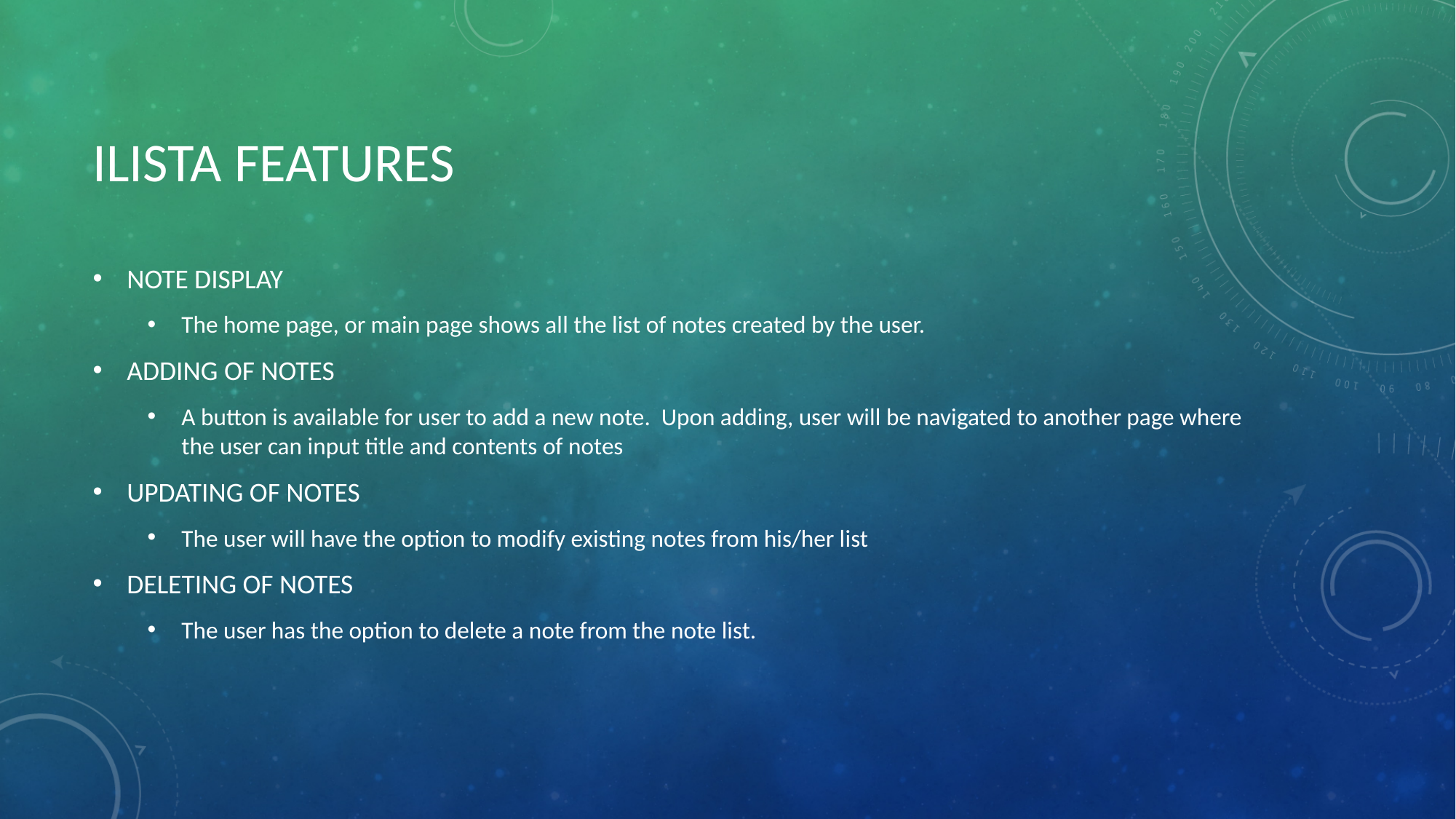

# ILISTA features
NOTE DISPLAY
The home page, or main page shows all the list of notes created by the user.
ADDING OF NOTES
A button is available for user to add a new note.  Upon adding, user will be navigated to another page where the user can input title and contents of notes
UPDATING OF NOTES
The user will have the option to modify existing notes from his/her list
DELETING OF NOTES
The user has the option to delete a note from the note list.